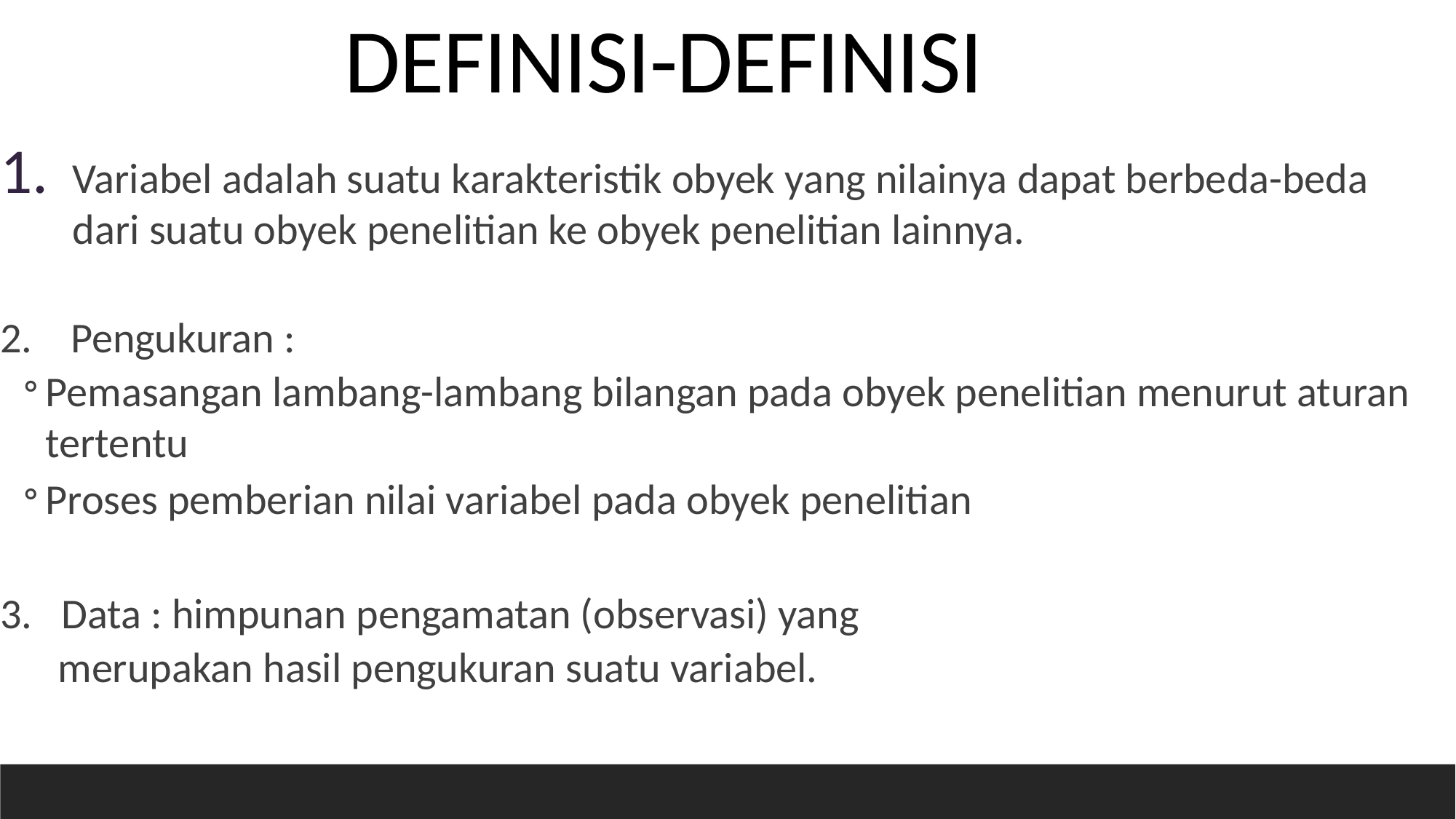

DEFINISI-DEFINISI
Variabel adalah suatu karakteristik obyek yang nilainya dapat berbeda-beda dari suatu obyek penelitian ke obyek penelitian lainnya.

2.    Pengukuran :
Pemasangan lambang-lambang bilangan pada obyek penelitian menurut aturan tertentu
Proses pemberian nilai variabel pada obyek penelitian

Data : himpunan pengamatan (observasi) yang
      merupakan hasil pengukuran suatu variabel.